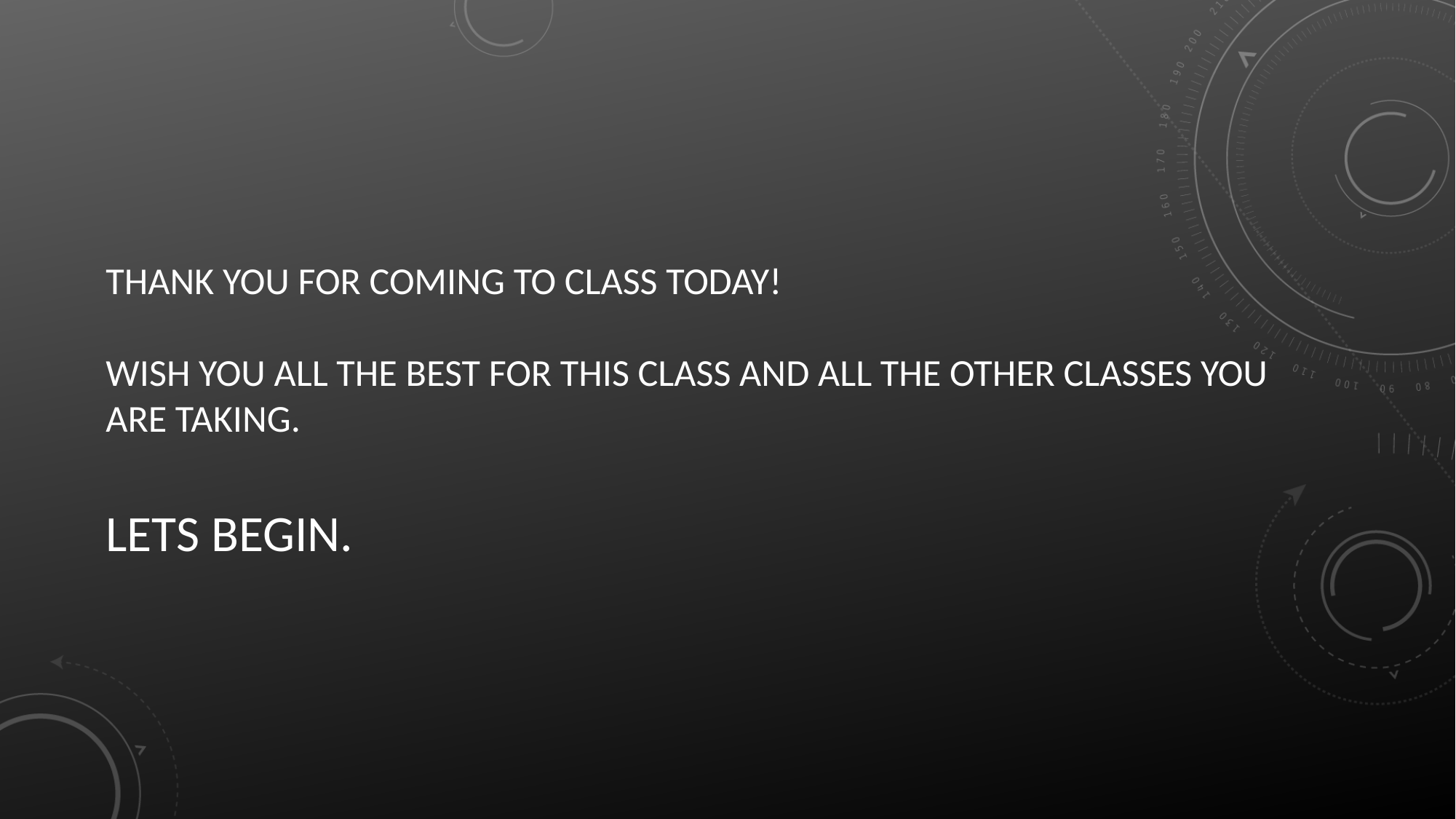

# Thank you for coming to class today! Wish you all the best for this class and all the other classes you are taking. Lets begin.